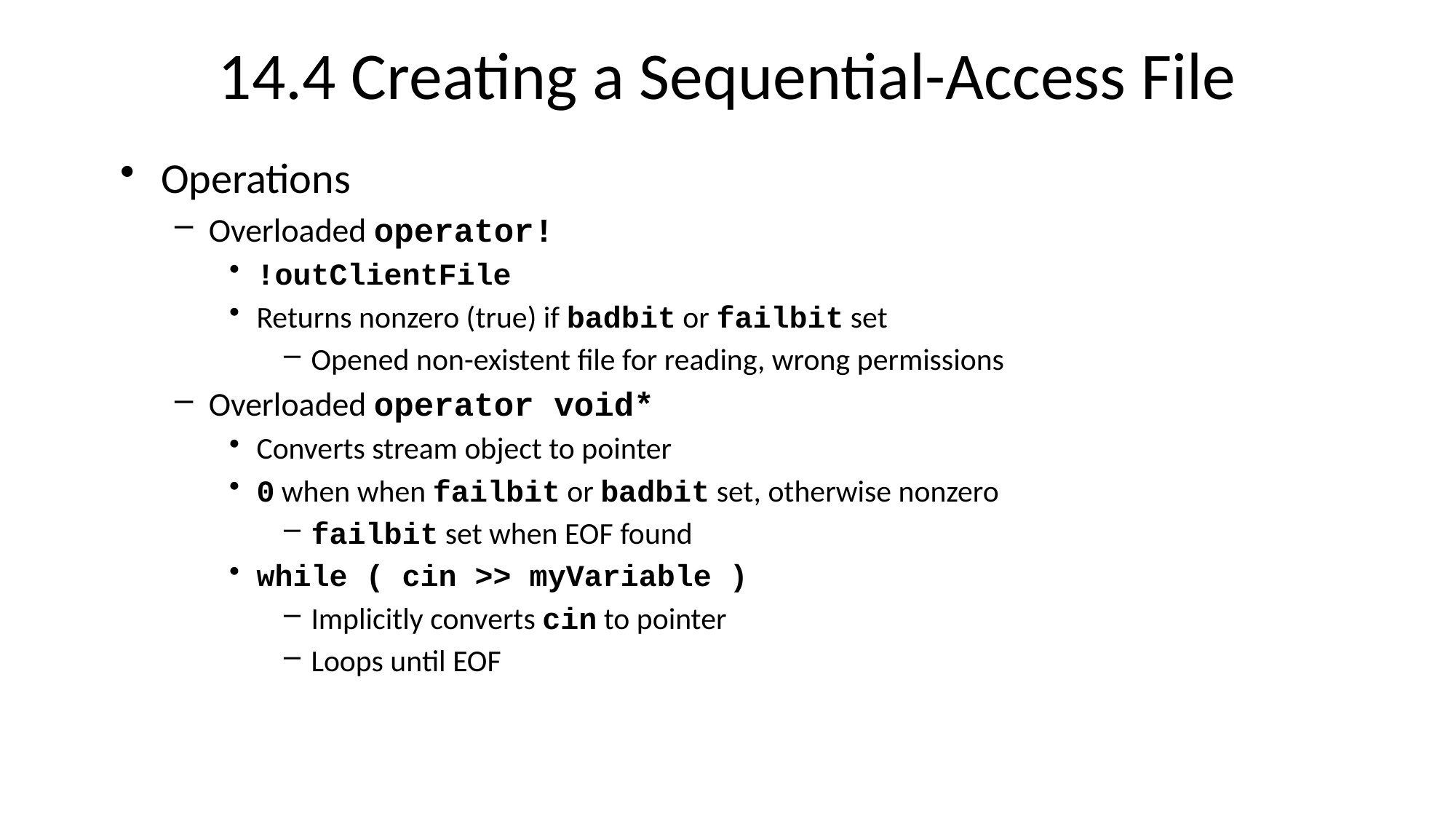

# 14.4 Creating a Sequential-Access File
Operations
Overloaded operator!
!outClientFile
Returns nonzero (true) if badbit or failbit set
Opened non-existent file for reading, wrong permissions
Overloaded operator void*
Converts stream object to pointer
0 when when failbit or badbit set, otherwise nonzero
failbit set when EOF found
while ( cin >> myVariable )
Implicitly converts cin to pointer
Loops until EOF